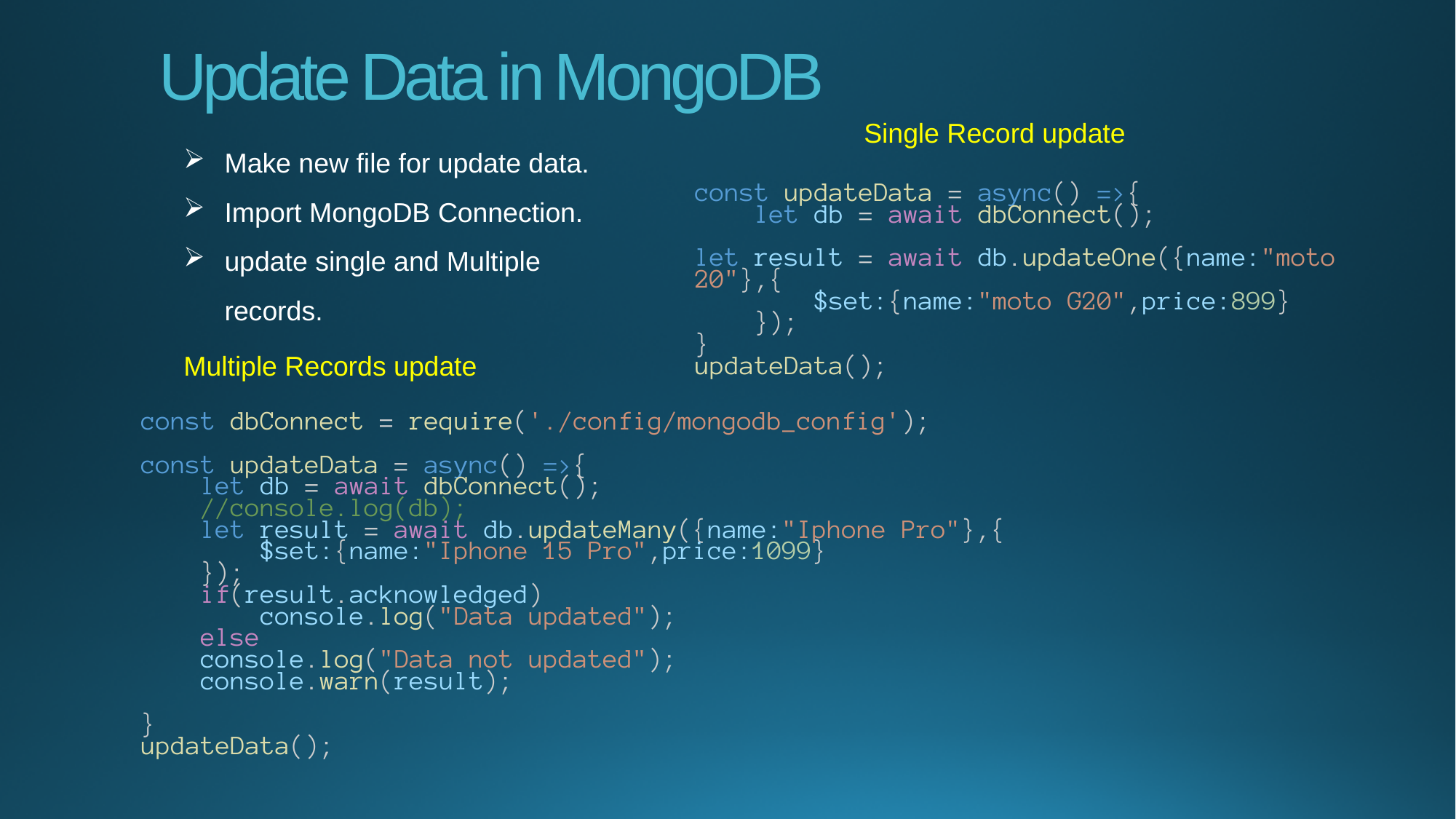

# Update Data in MongoDB

Single Record update
Make new file for update data.
Import MongoDB Connection.
update single and Multiple records.
const updateData = async() =>{
    let db = await dbConnect();

let result = await db.updateOne({name:"moto 20"},{
        $set:{name:"moto G20",price:899}
    });
}
updateData();
Multiple Records update
const dbConnect = require('./config/mongodb_config');
const updateData = async() =>{
    let db = await dbConnect();
    //console.log(db);
    let result = await db.updateMany({name:"Iphone Pro"},{
        $set:{name:"Iphone 15 Pro",price:1099}
    });
    if(result.acknowledged)
        console.log("Data updated");
    else
    console.log("Data not updated");
    console.warn(result);

}
updateData();